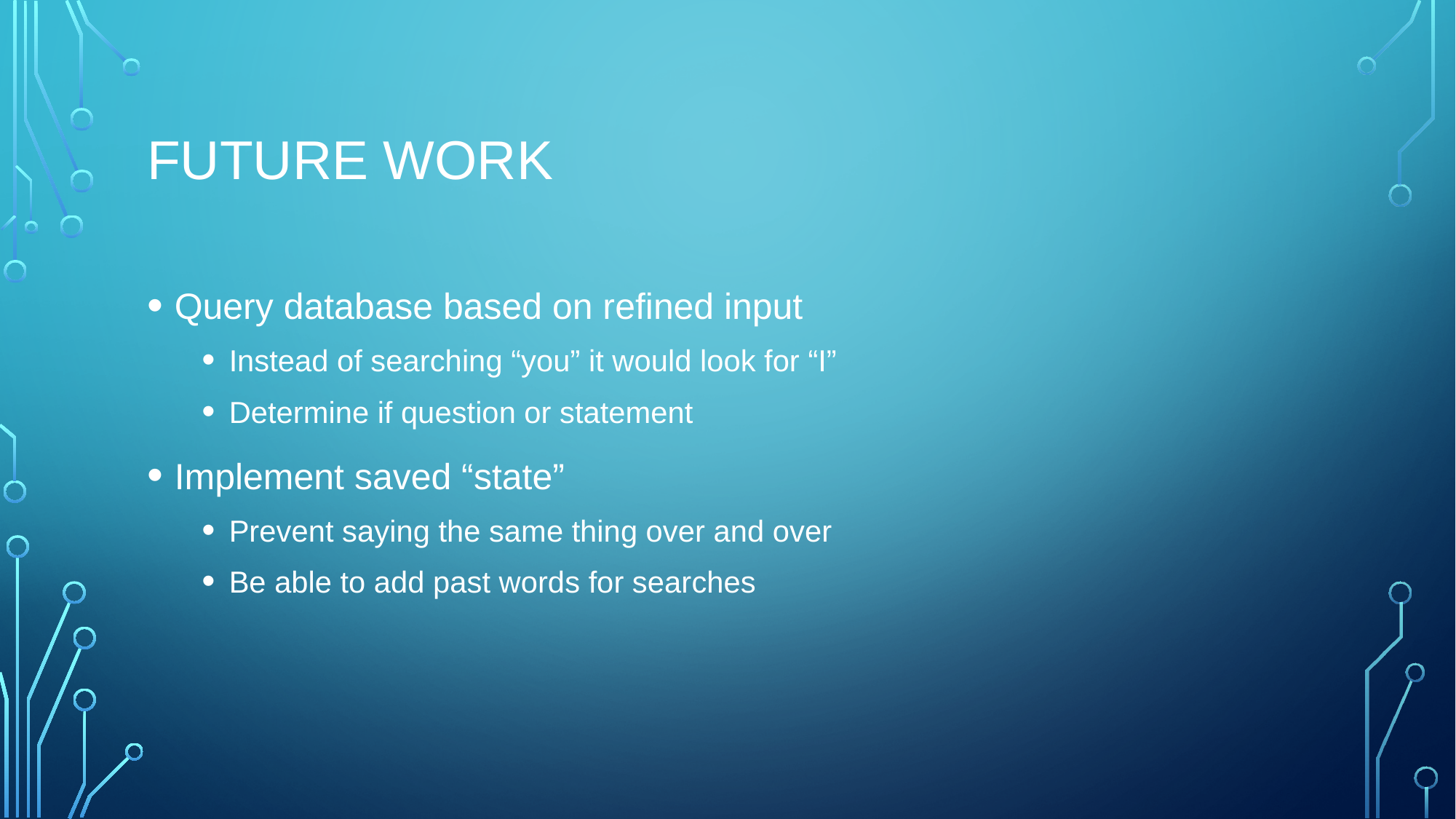

# FUTURE WORK
Query database based on refined input
Instead of searching “you” it would look for “I”
Determine if question or statement
Implement saved “state”
Prevent saying the same thing over and over
Be able to add past words for searches